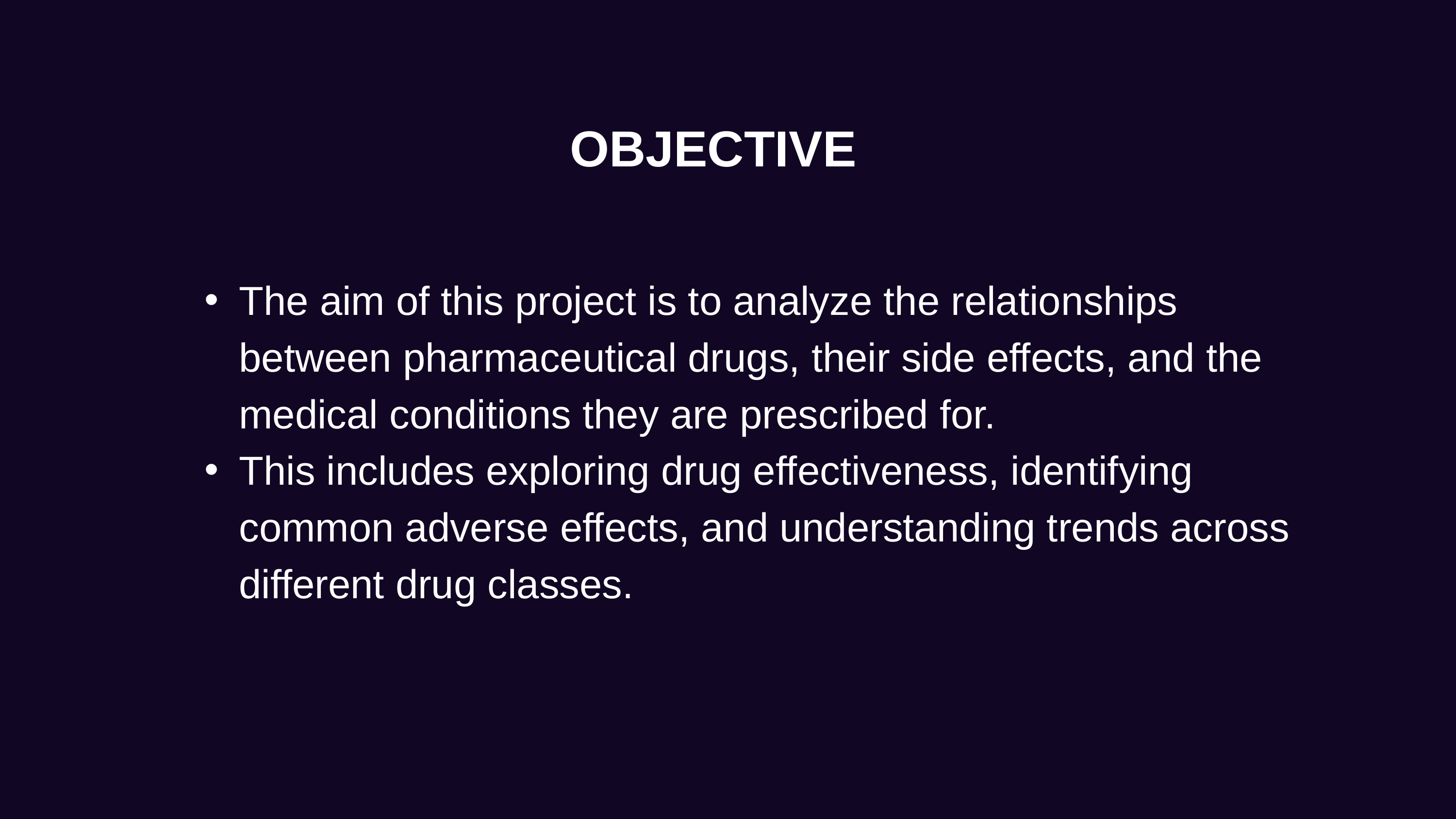

OBJECTIVE
The aim of this project is to analyze the relationships between pharmaceutical drugs, their side effects, and the medical conditions they are prescribed for.
This includes exploring drug effectiveness, identifying common adverse effects, and understanding trends across different drug classes.